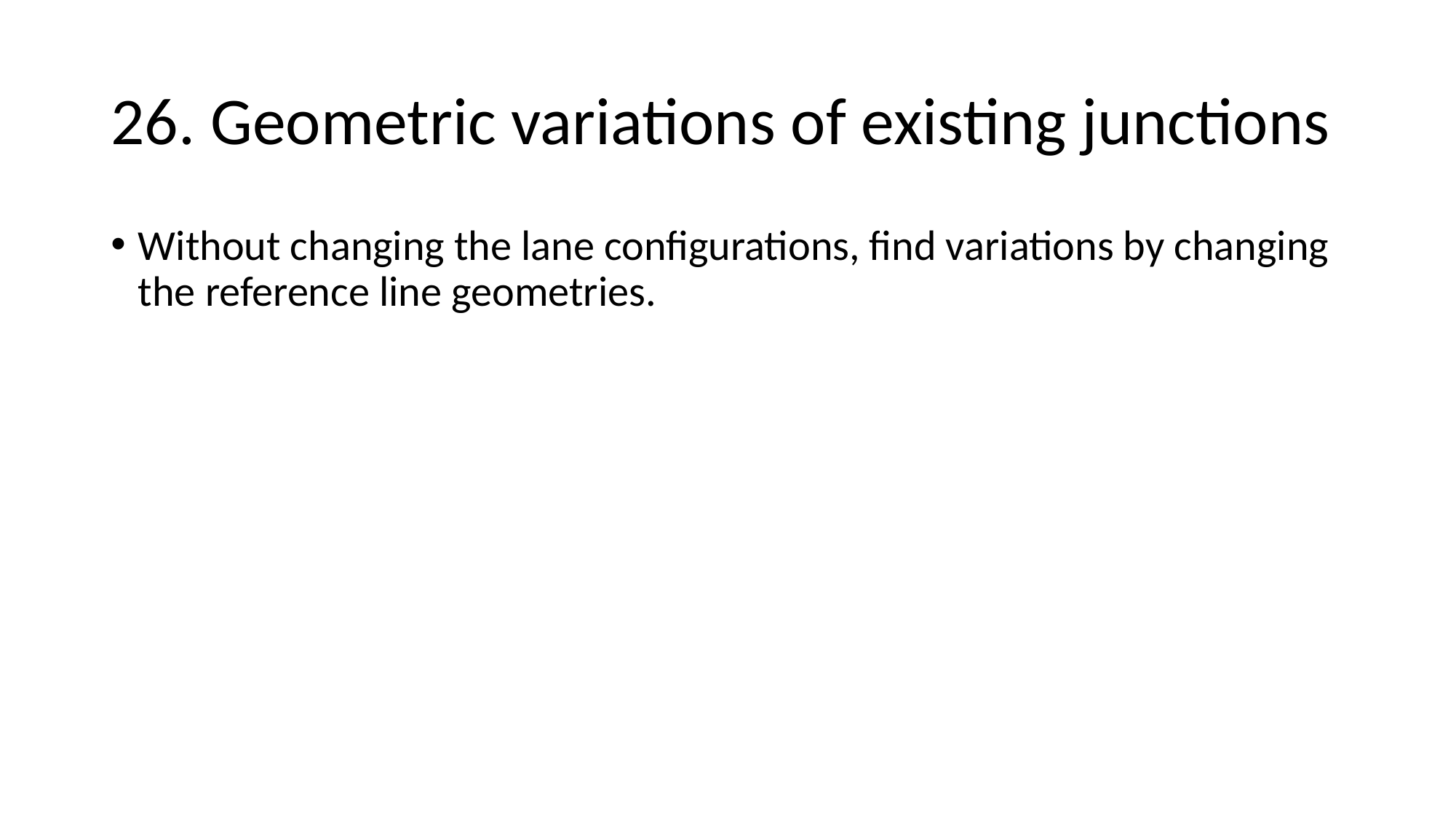

# 26. Geometric variations of existing junctions
Without changing the lane configurations, find variations by changing the reference line geometries.